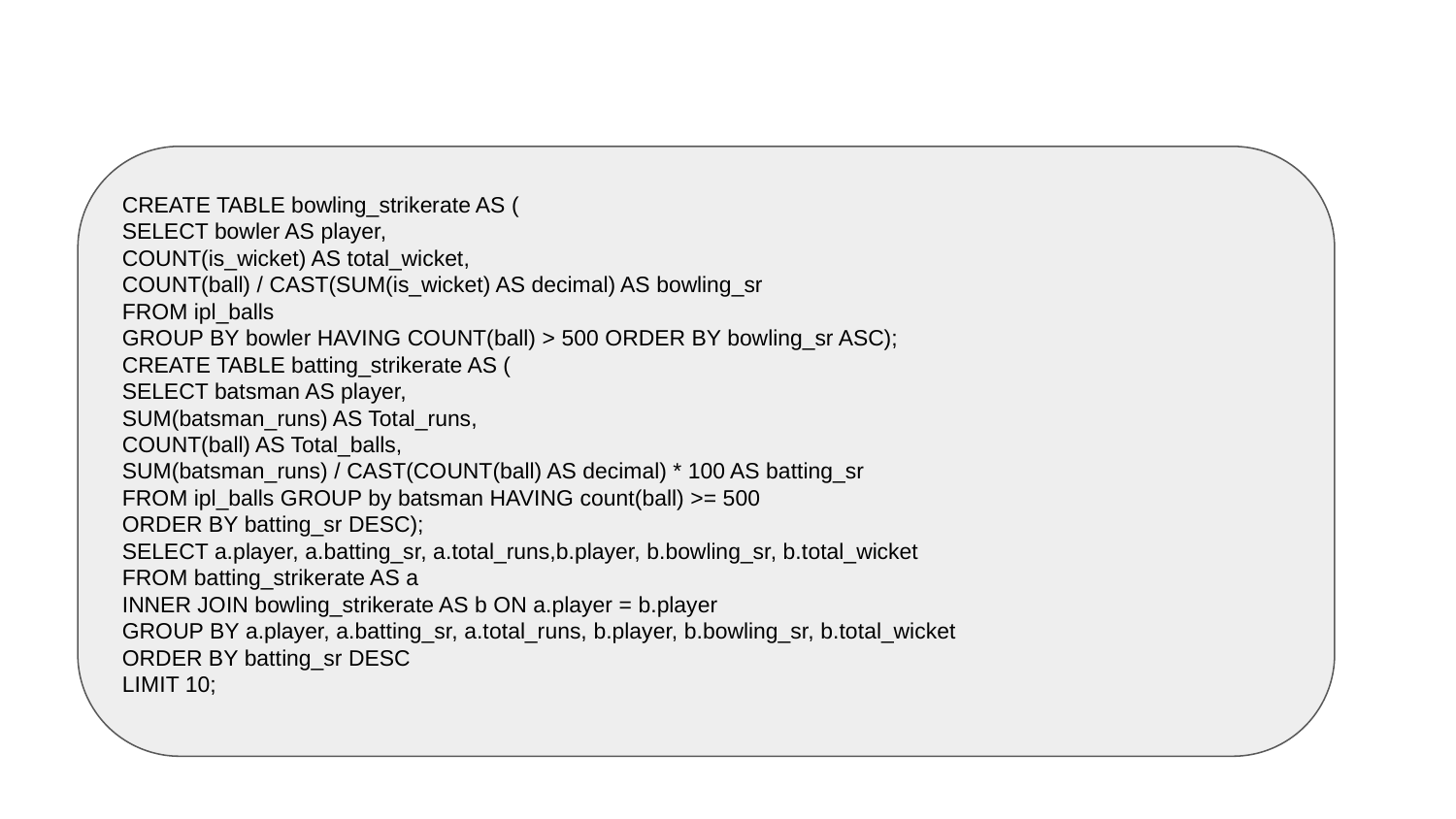

CREATE TABLE bowling_strikerate AS (
SELECT bowler AS player,
COUNT(is_wicket) AS total_wicket,
COUNT(ball) / CAST(SUM(is_wicket) AS decimal) AS bowling_sr
FROM ipl_balls
GROUP BY bowler HAVING COUNT(ball) > 500 ORDER BY bowling_sr ASC);
CREATE TABLE batting_strikerate AS (
SELECT batsman AS player,
SUM(batsman_runs) AS Total_runs,
COUNT(ball) AS Total_balls,
SUM(batsman_runs) / CAST(COUNT(ball) AS decimal) * 100 AS batting_sr
FROM ipl_balls GROUP by batsman HAVING count(ball) >= 500
ORDER BY batting_sr DESC);
SELECT a.player, a.batting_sr, a.total_runs,b.player, b.bowling_sr, b.total_wicket
FROM batting_strikerate AS a
INNER JOIN bowling_strikerate AS b ON a.player = b.player
GROUP BY a.player, a.batting_sr, a.total_runs, b.player, b.bowling_sr, b.total_wicket
ORDER BY batting_sr DESC
LIMIT 10;